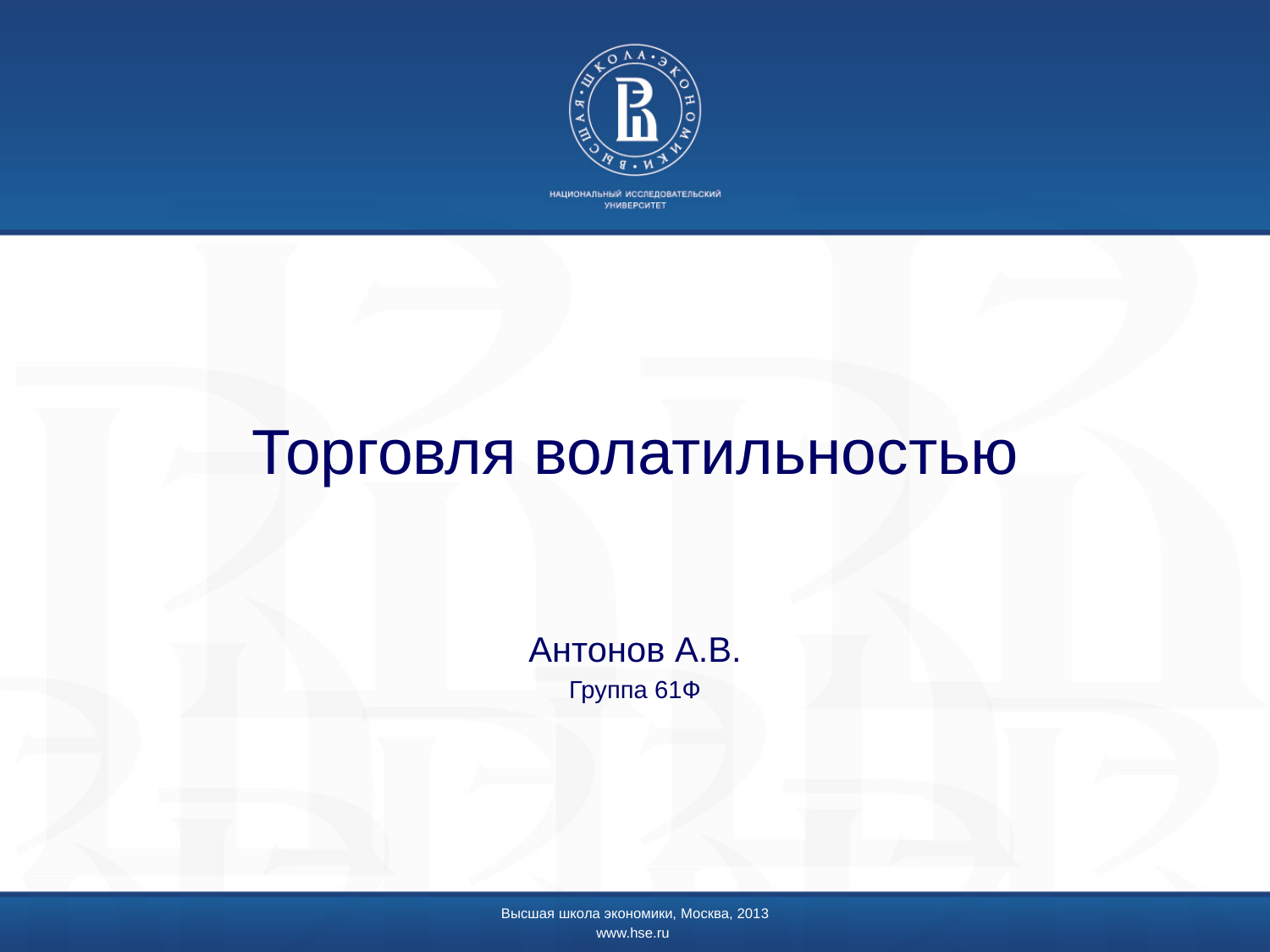

# Торговля волатильностью
Антонов А.В.
Группа 61Ф
Высшая школа экономики, Москва, 2013
www.hse.ru